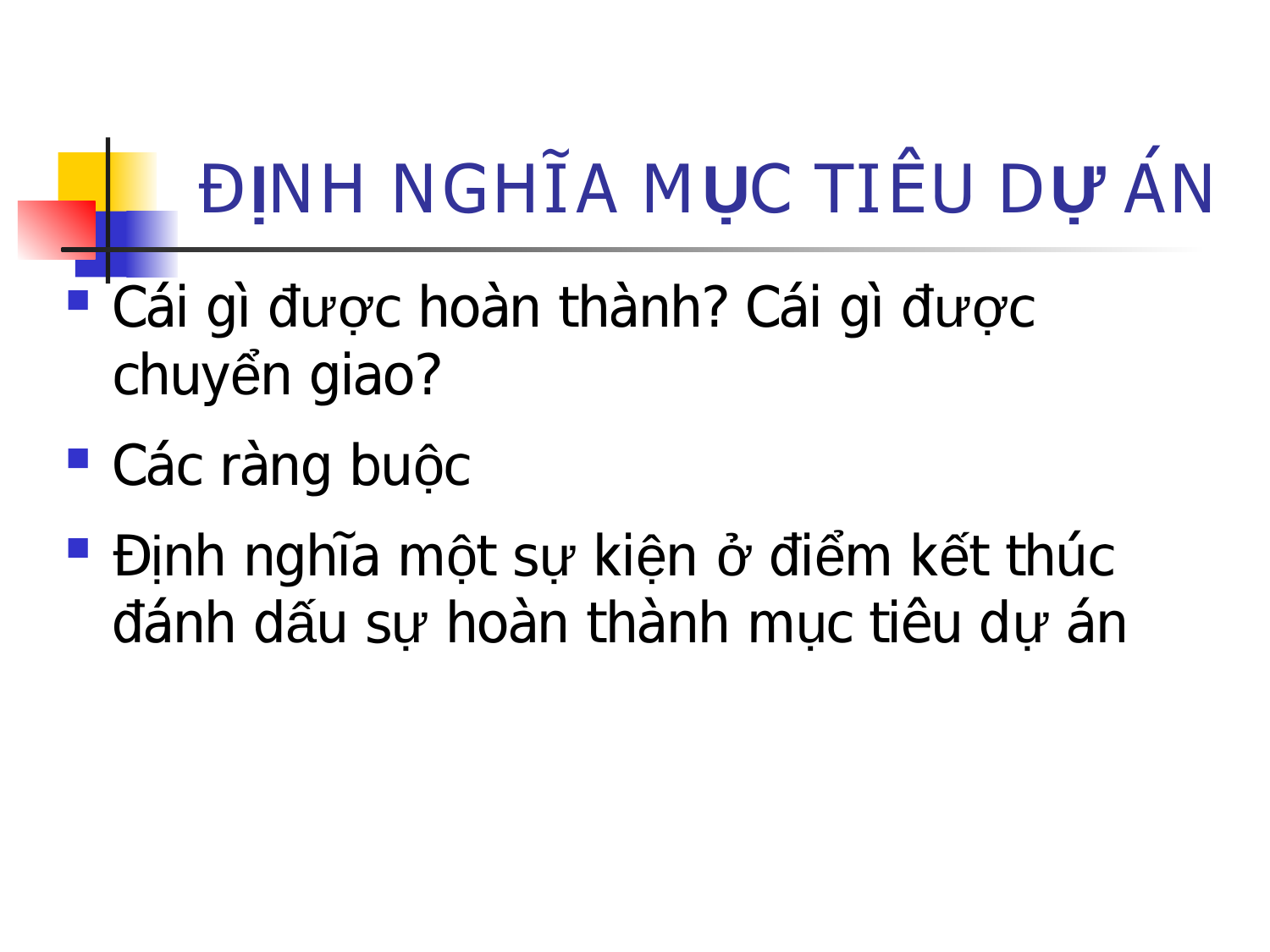

# ĐỊNH NGHĨA MỤC TIÊU DỰ ÁN
Cái gì được hoàn thành? Cái gì được chuyển giao?
Các ràng buộc
Định nghĩa một sự kiện ở điểm kết thúc đánh dấu sự hoàn thành mục tiêu dự án